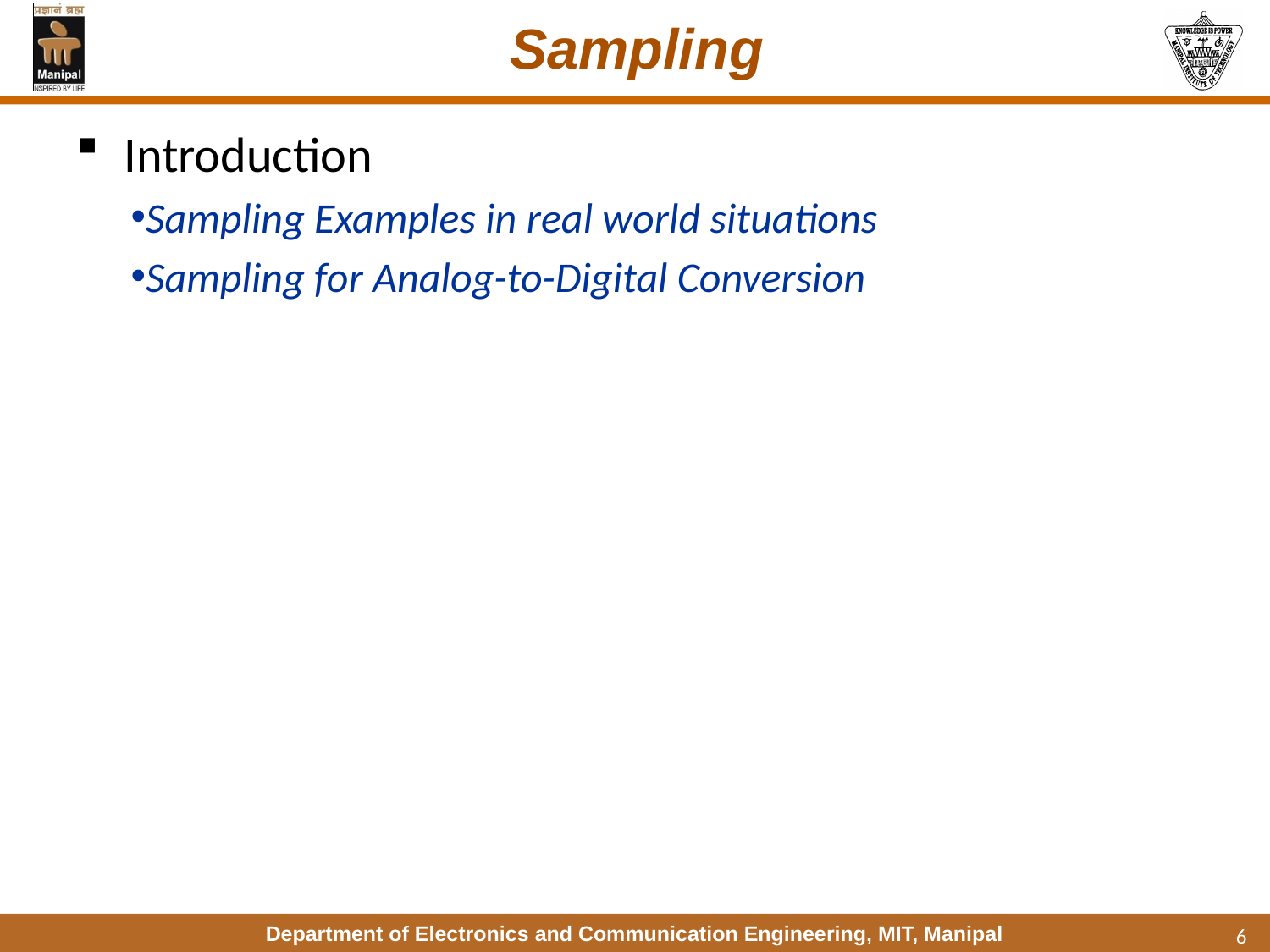

# Sampling
Introduction
Sampling Examples in real world situations
Sampling for Analog-to-Digital Conversion
6